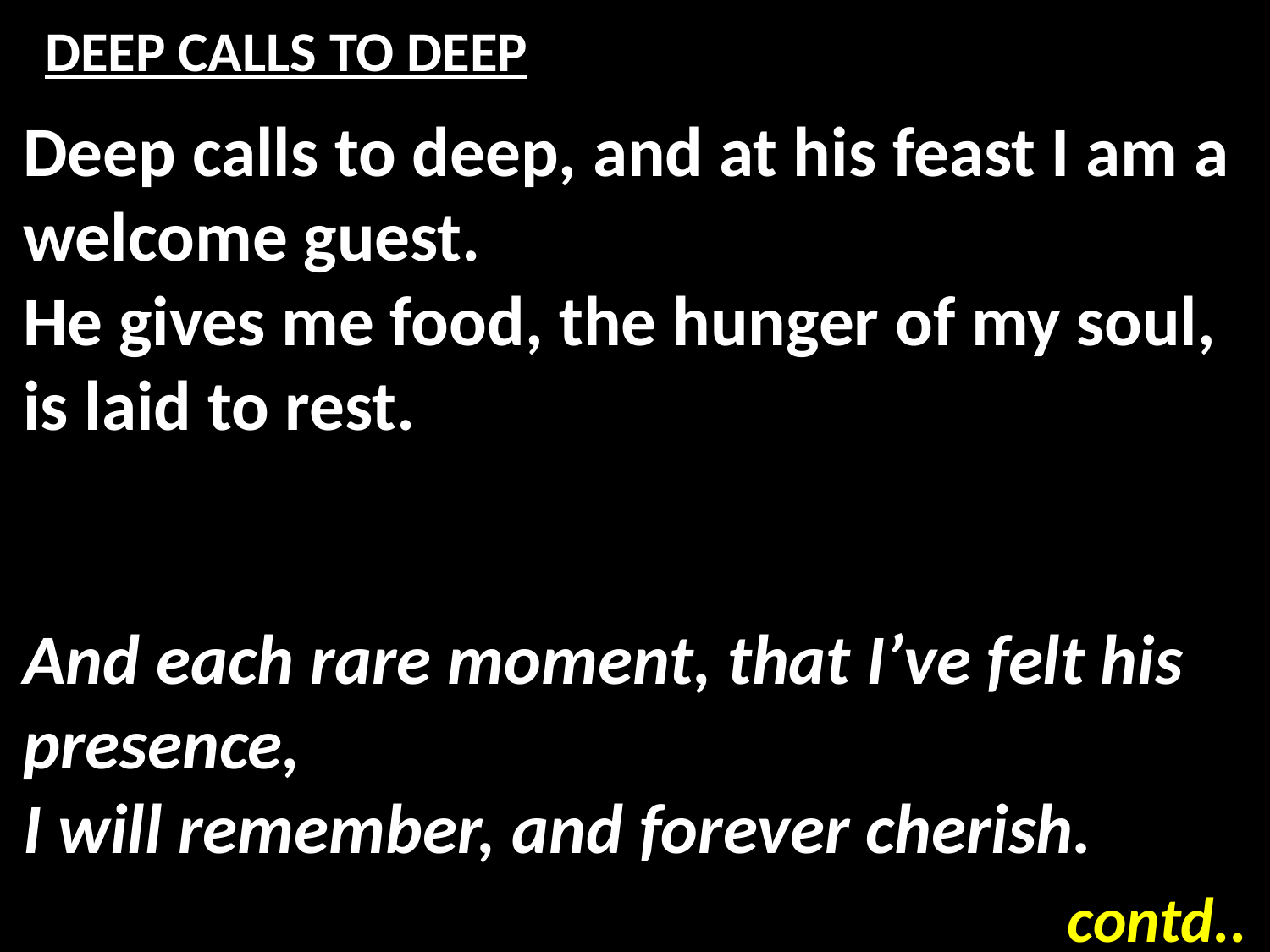

# DEEP CALLS TO DEEP
Deep calls to deep, and at his feast I am a welcome guest.
He gives me food, the hunger of my soul, is laid to rest.

And each rare moment, that I’ve felt his presence,
I will remember, and forever cherish.
contd..